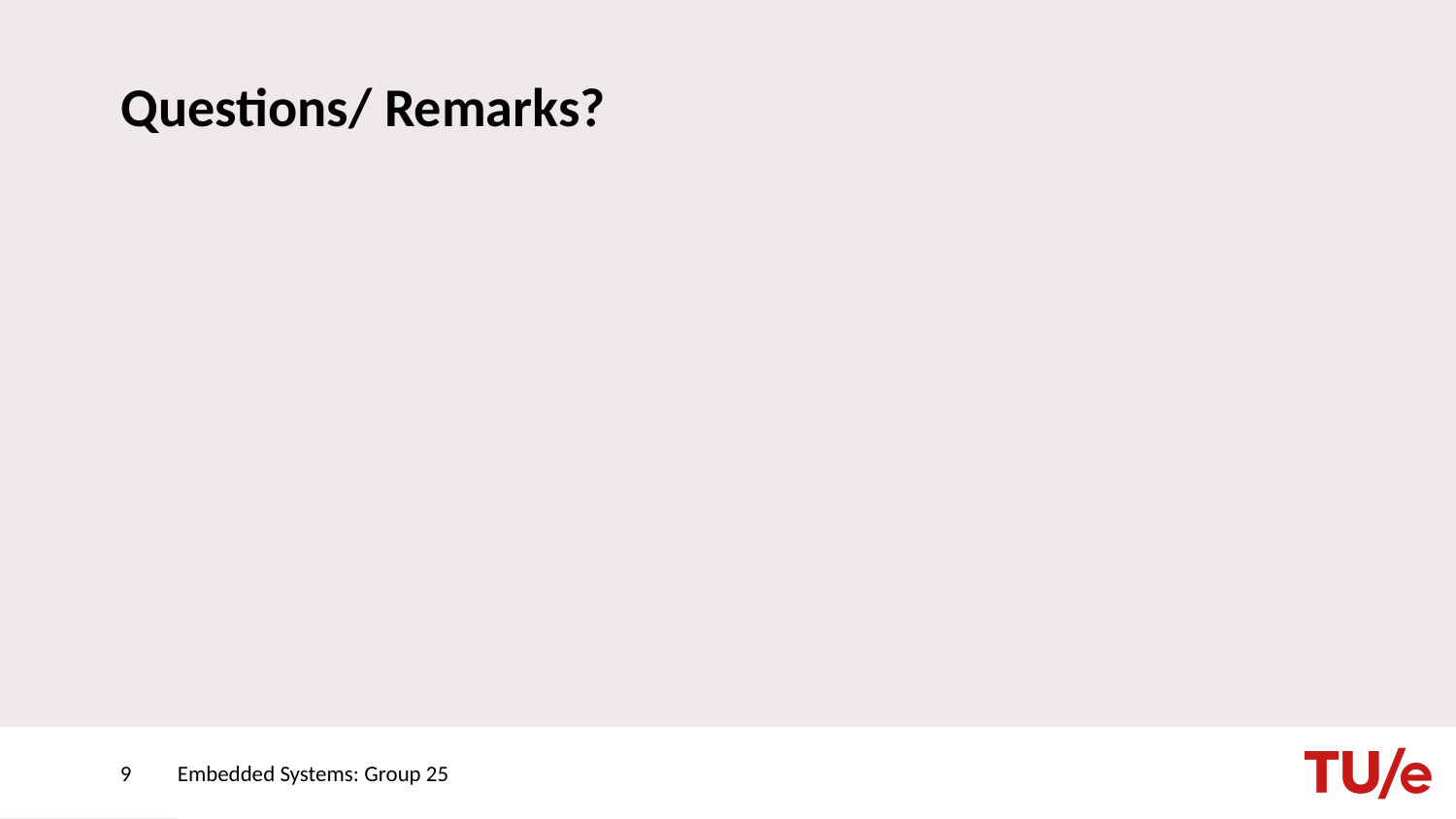

# Questions/ Remarks?

9
Embedded Systems: Group 25